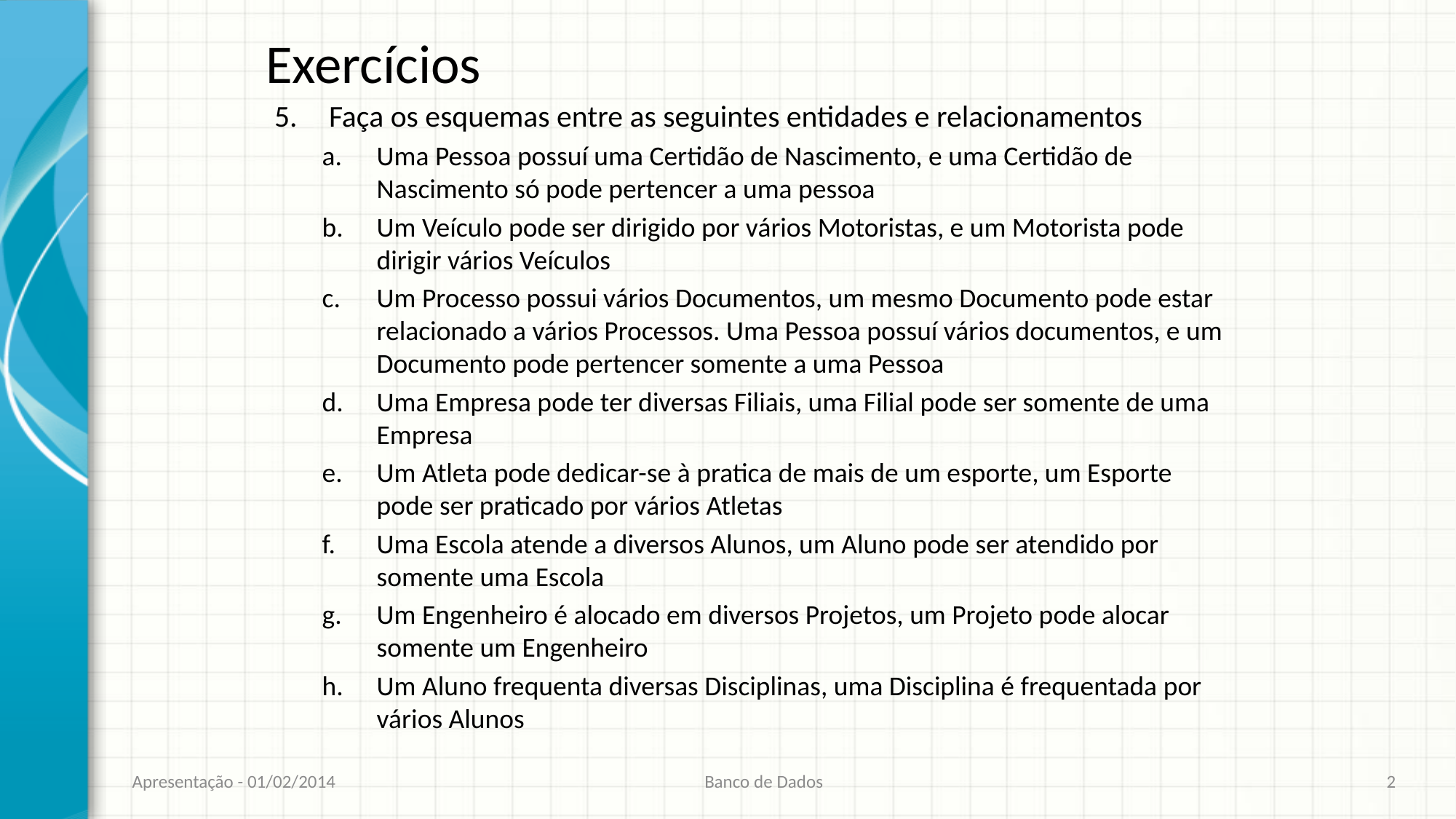

# Exercícios
Faça os esquemas entre as seguintes entidades e relacionamentos
Uma Pessoa possuí uma Certidão de Nascimento, e uma Certidão de Nascimento só pode pertencer a uma pessoa
Um Veículo pode ser dirigido por vários Motoristas, e um Motorista pode dirigir vários Veículos
Um Processo possui vários Documentos, um mesmo Documento pode estar relacionado a vários Processos. Uma Pessoa possuí vários documentos, e um Documento pode pertencer somente a uma Pessoa
Uma Empresa pode ter diversas Filiais, uma Filial pode ser somente de uma Empresa
Um Atleta pode dedicar-se à pratica de mais de um esporte, um Esporte pode ser praticado por vários Atletas
Uma Escola atende a diversos Alunos, um Aluno pode ser atendido por somente uma Escola
Um Engenheiro é alocado em diversos Projetos, um Projeto pode alocar somente um Engenheiro
Um Aluno frequenta diversas Disciplinas, uma Disciplina é frequentada por vários Alunos
Apresentação - 01/02/2014
Banco de Dados
2